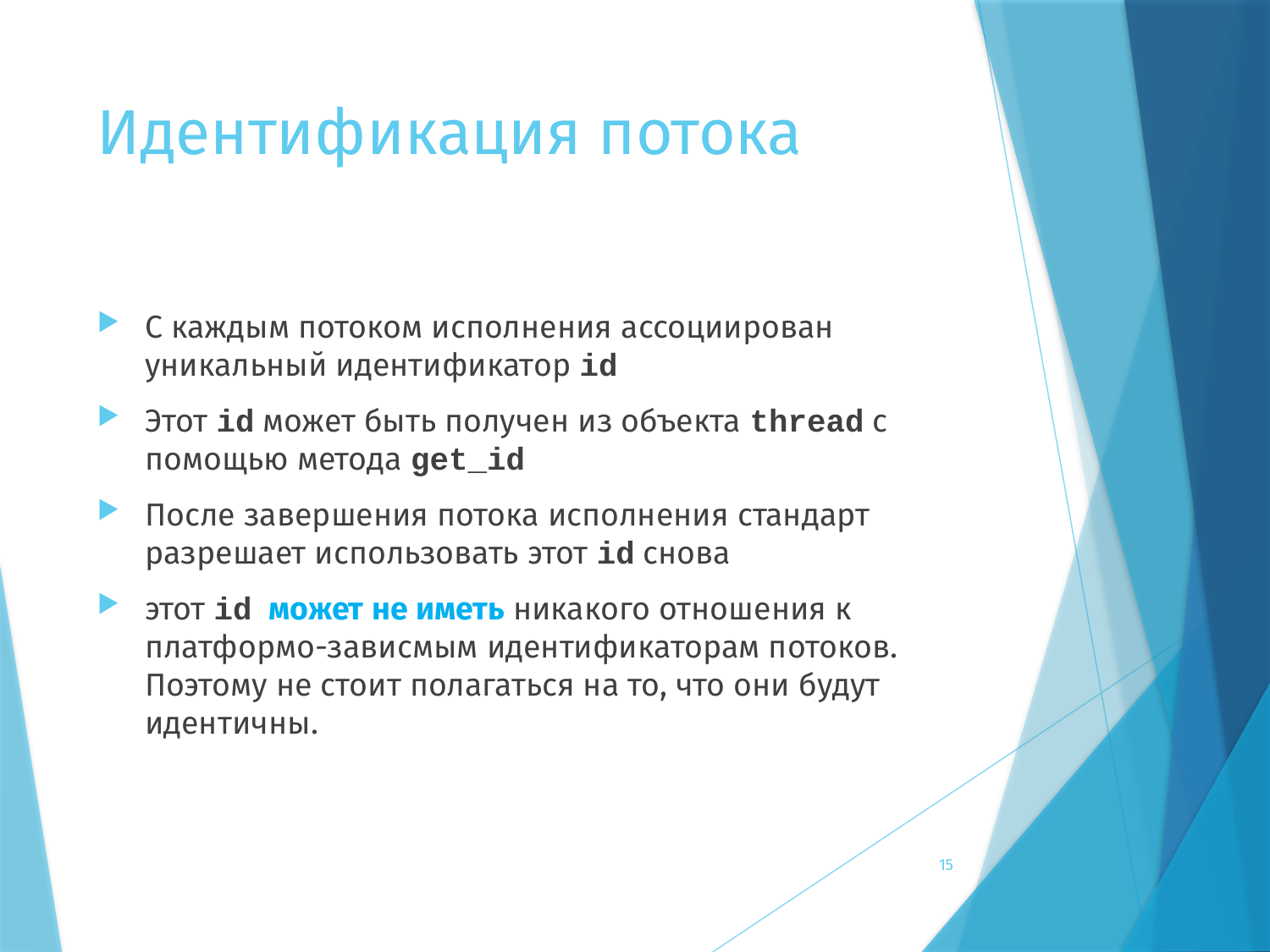

# Идентификация потока
С каждым потоком исполнения ассоциирован уникальный идентификатор id
Этот id может быть получен из объекта thread с помощью метода get_id
После завершения потока исполнения стандарт разрешает использовать этот id снова
этот id  может не иметь никакого отношения к платформо-зависмым идентификаторам потоков. Поэтому не стоит полагаться на то, что они будут идентичны.
15